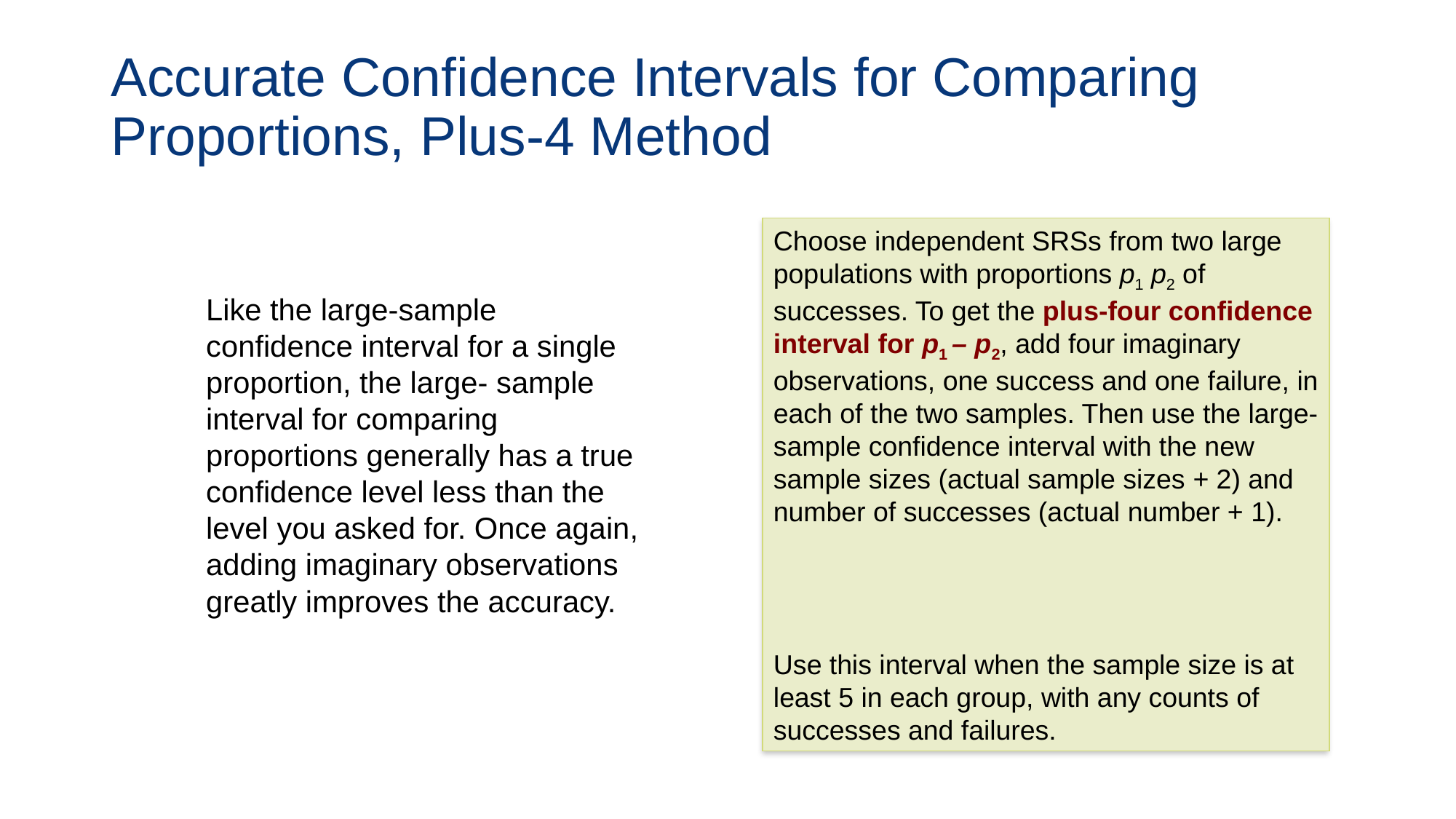

# Accurate Confidence Intervals for Comparing Proportions, Plus-4 Method

Choose independent SRSs from two large populations with proportions p1 p2 of successes. To get the plus-four confidence interval for p1 – p2, add four imaginary observations, one success and one failure, in each of the two samples. Then use the large-sample confidence interval with the new sample sizes (actual sample sizes + 2) and number of successes (actual number + 1).

Use this interval when the sample size is at least 5 in each group, with any counts of successes and failures.
Like the large-sample confidence interval for a single proportion, the large- sample interval for comparing proportions generally has a true confidence level less than the level you asked for. Once again, adding imaginary observations greatly improves the accuracy.